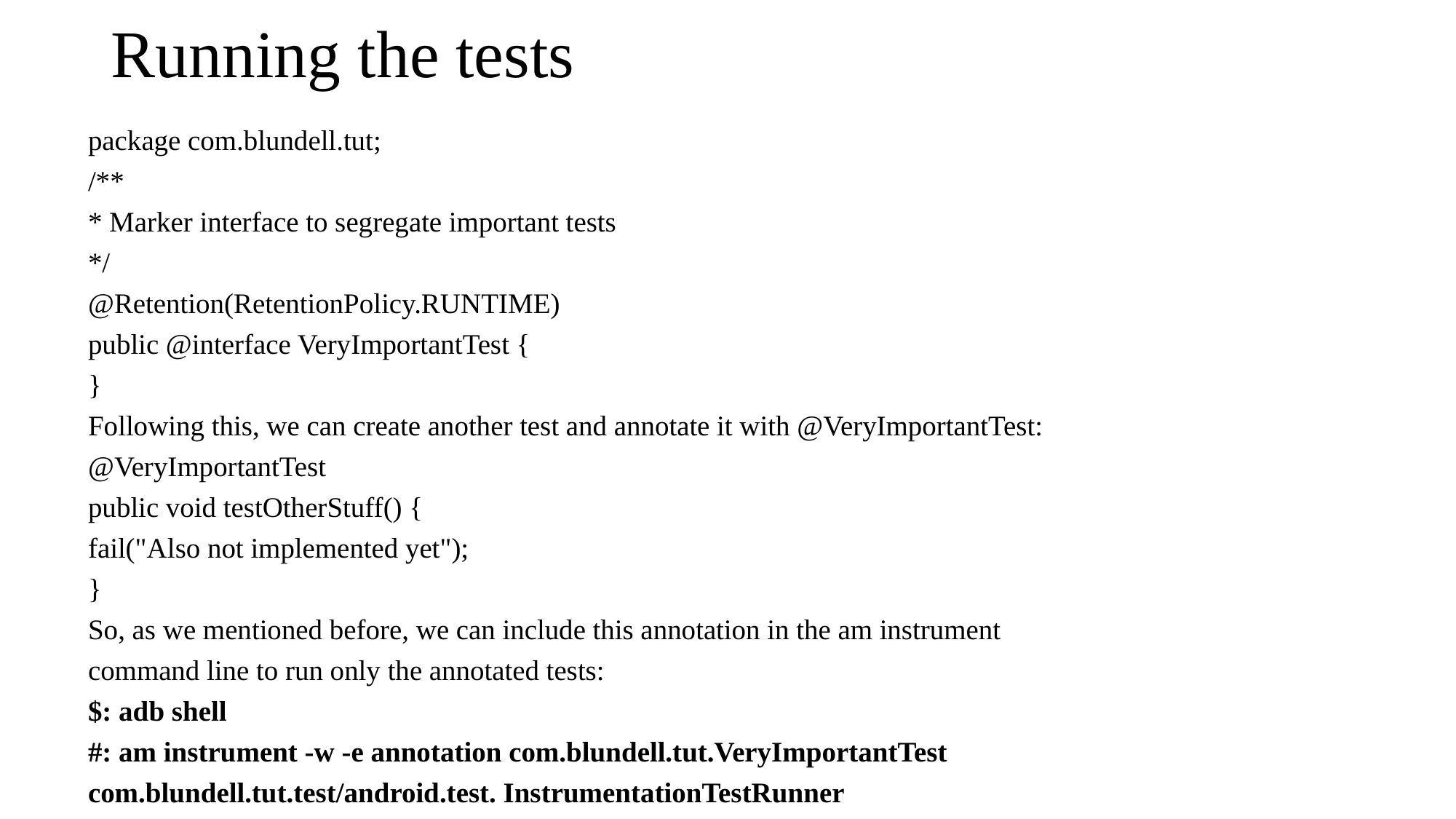

# Running the tests
package com.blundell.tut;
/**
* Marker interface to segregate important tests
*/
@Retention(RetentionPolicy.RUNTIME)
public @interface VeryImportantTest {
}
Following this, we can create another test and annotate it with @VeryImportantTest:
@VeryImportantTest
public void testOtherStuff() {
fail("Also not implemented yet");
}
So, as we mentioned before, we can include this annotation in the am instrument
command line to run only the annotated tests:
$: adb shell
#: am instrument -w -e annotation com.blundell.tut.VeryImportantTest
com.blundell.tut.test/android.test. InstrumentationTestRunner